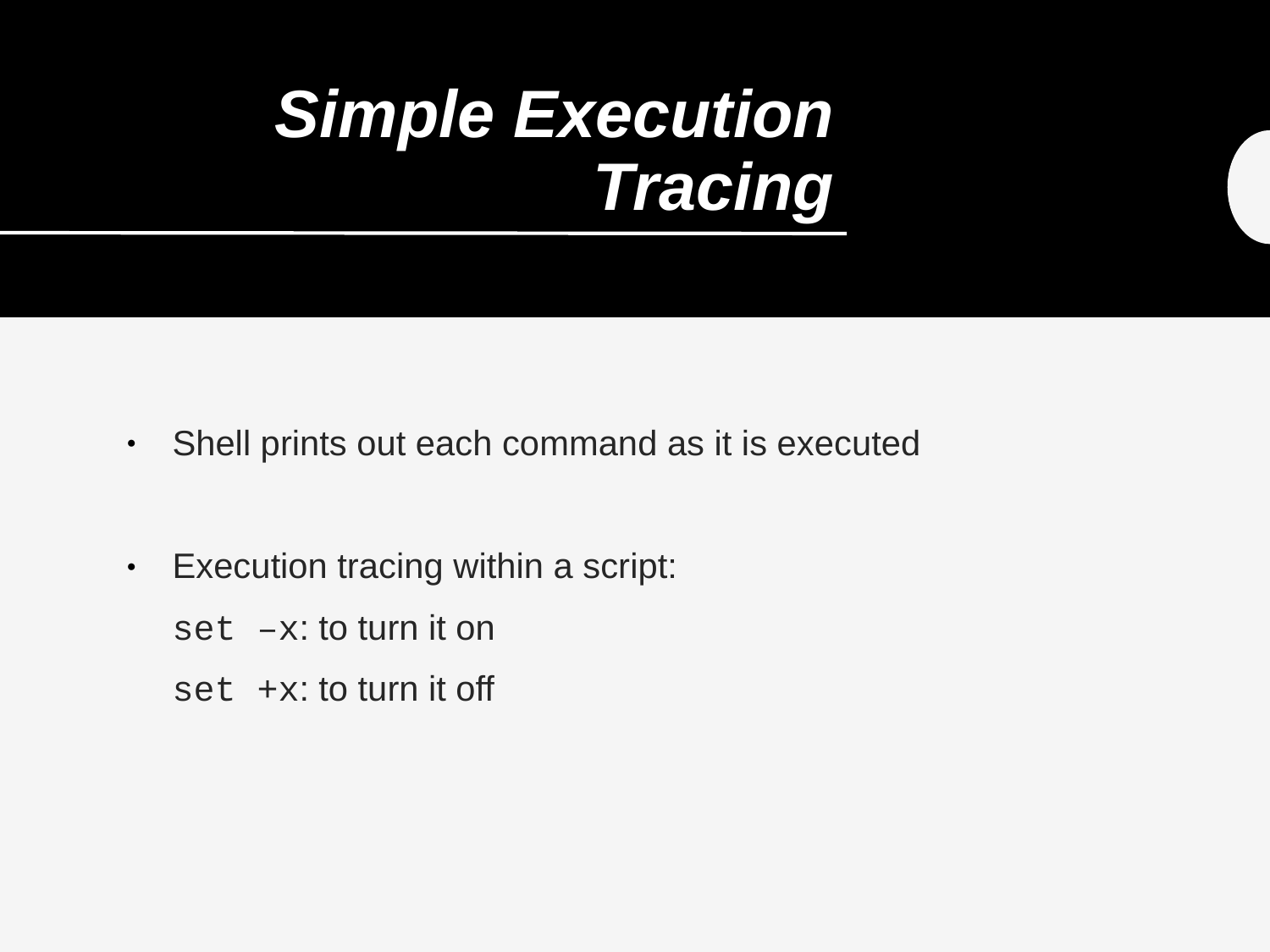

# Simple Execution Tracing

Shell prints out each command as it is executed

Execution tracing within a script:
	set –x: to turn it on
	set +x: to turn it off